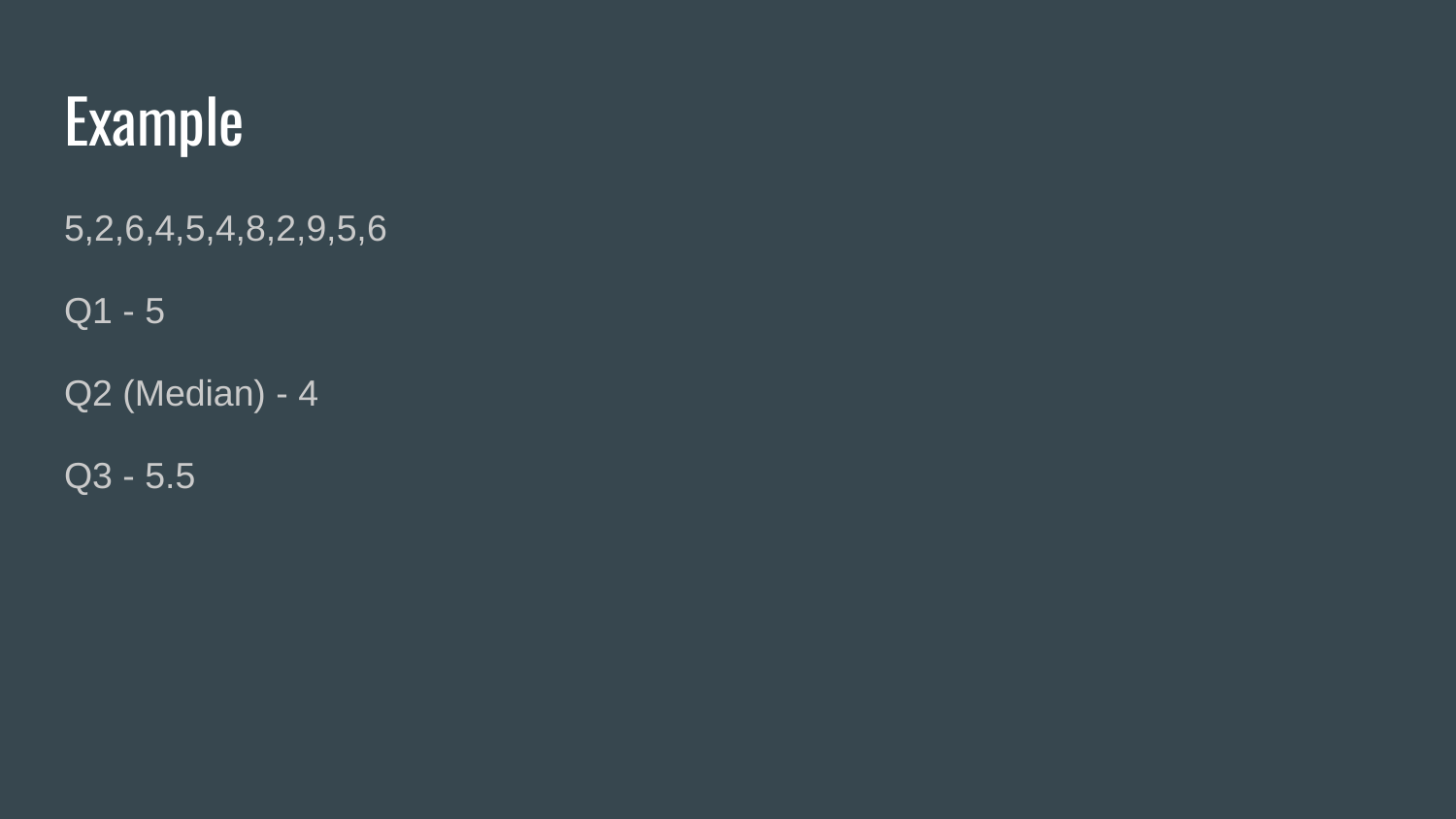

# Example
5,2,6,4,5,4,8,2,9,5,6
Q1 - 5
Q2 (Median) - 4
Q3 - 5.5